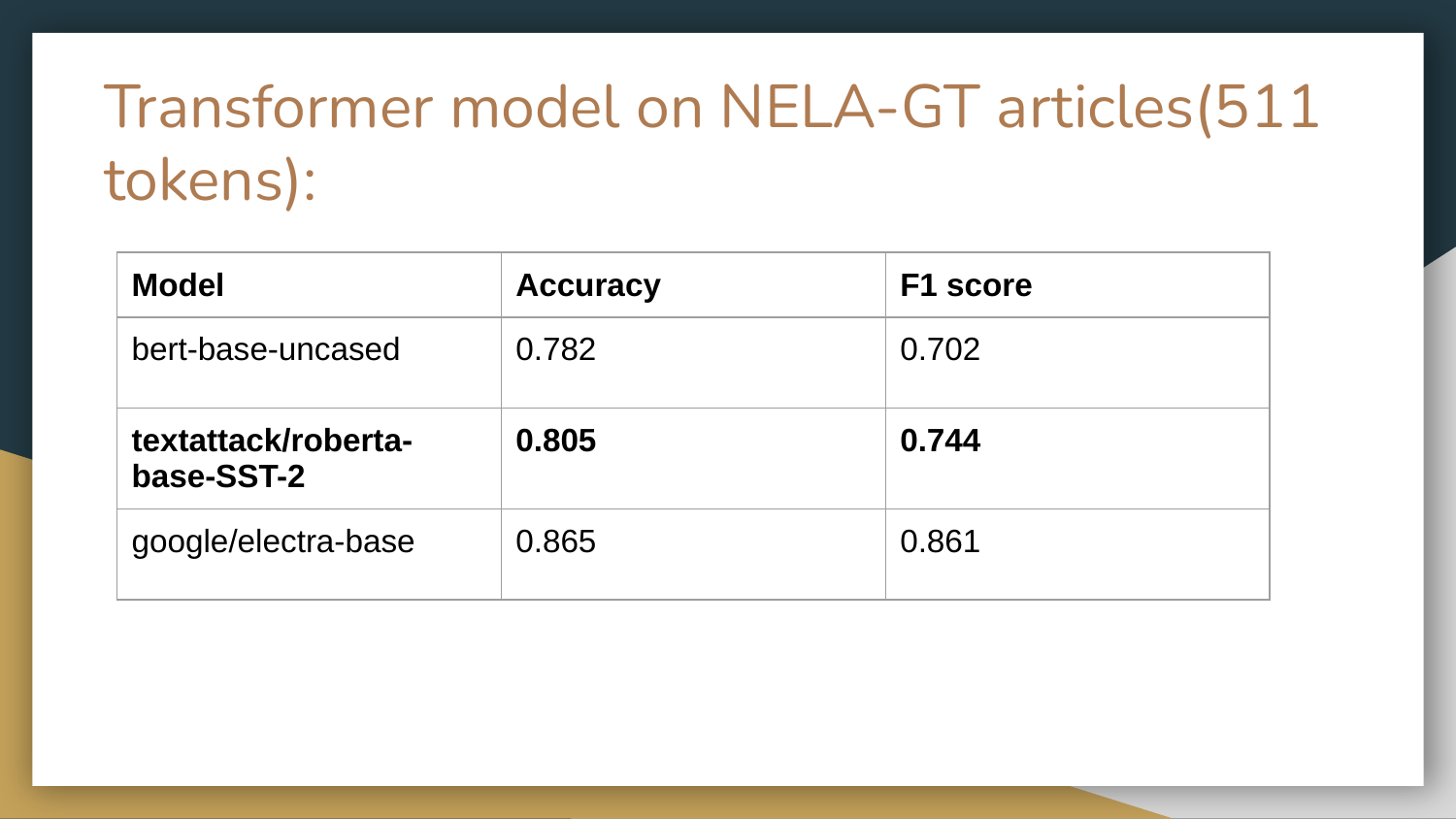

Transformer model on NELA-GT articles(511 tokens):
| Model | Accuracy | F1 score |
| --- | --- | --- |
| bert-base-uncased | 0.782 | 0.702 |
| textattack/roberta-base-SST-2 | 0.805 | 0.744 |
| google/electra-base | 0.865 | 0.861 |